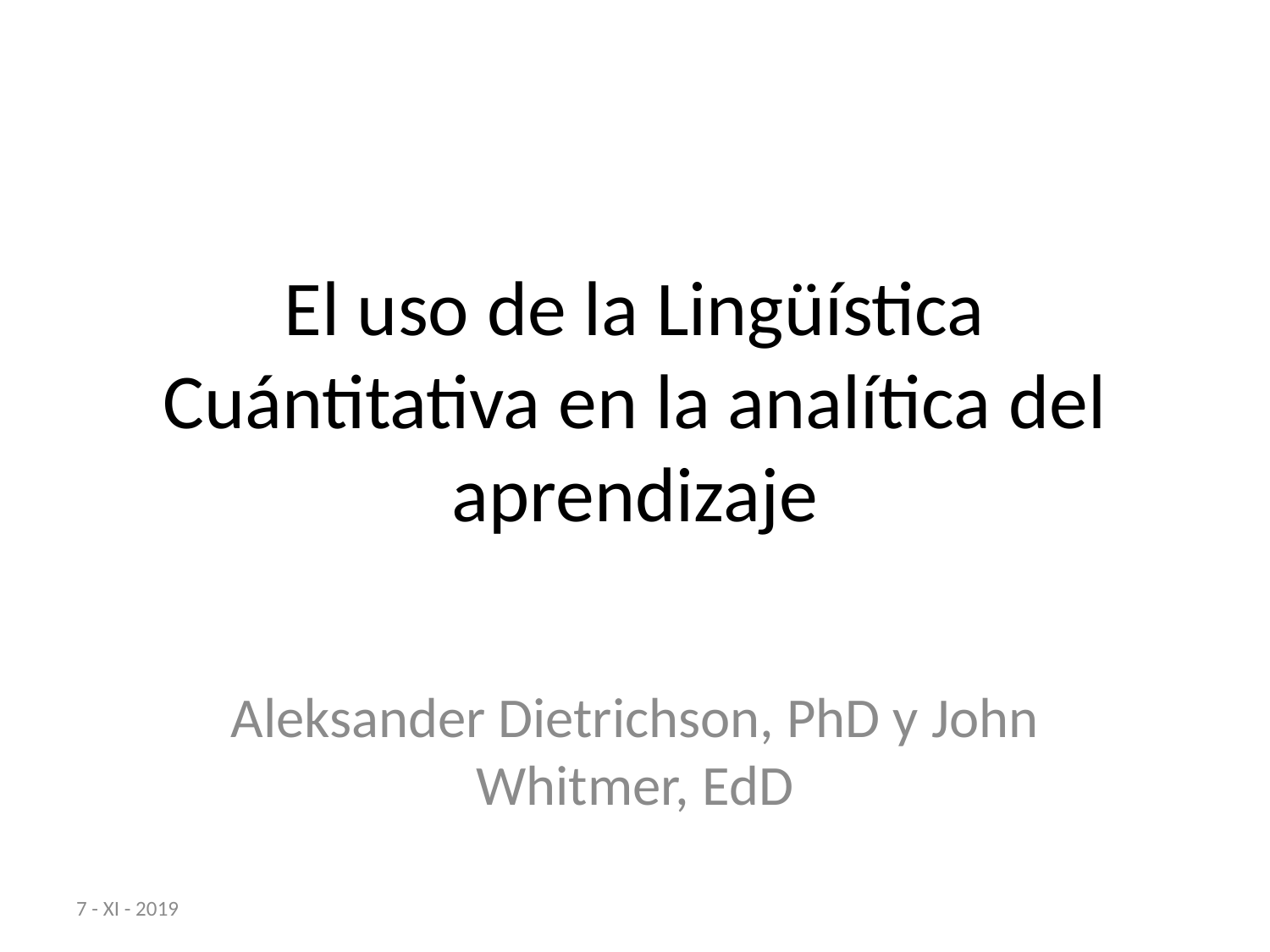

# El uso de la Lingüística Cuántitativa en la analítica del aprendizaje
Aleksander Dietrichson, PhD y John Whitmer, EdD
7 - XI - 2019